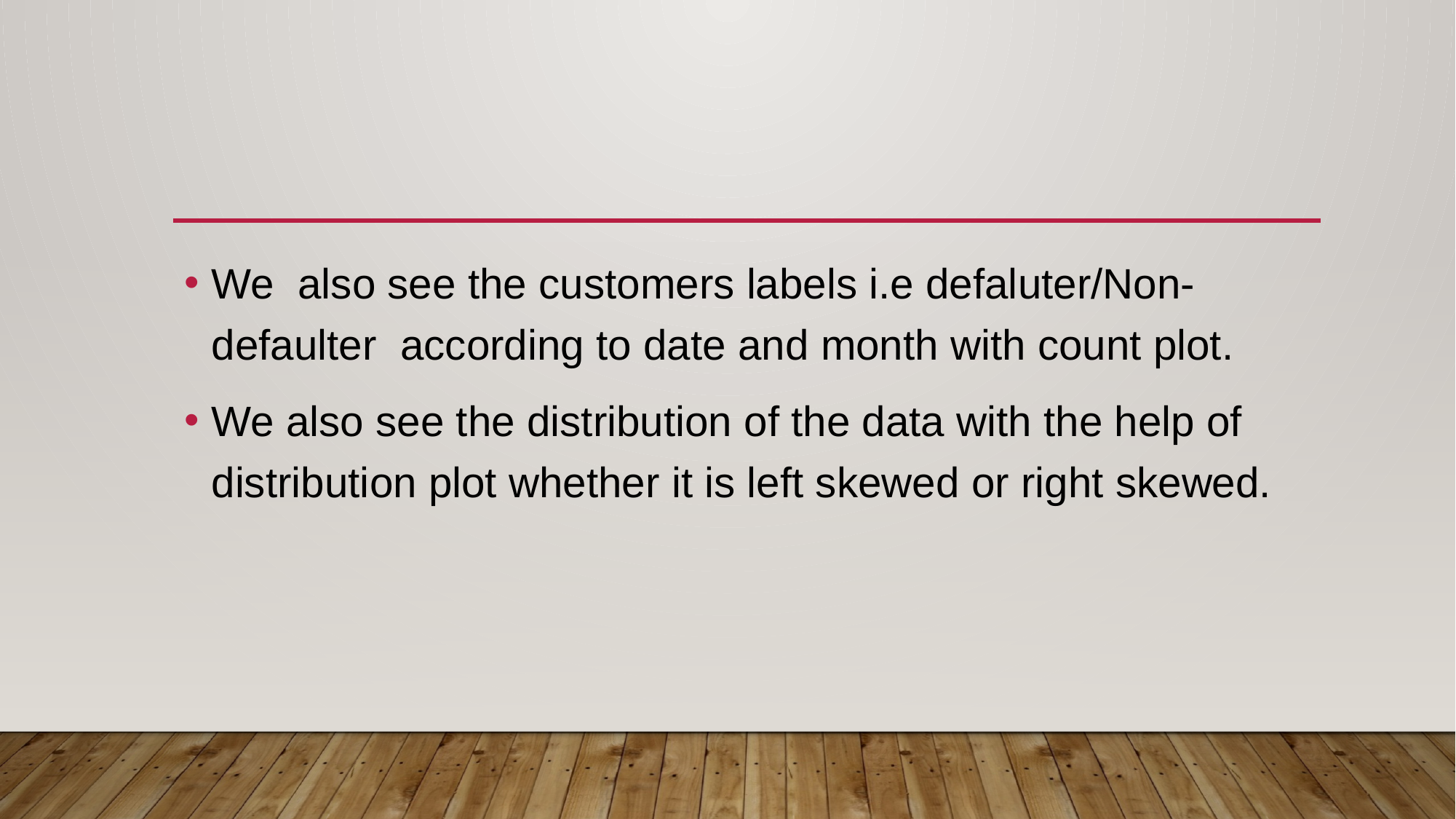

#
We  also see the customers labels i.e defaluter/Non-defaulter  according to date and month with count plot.
We also see the distribution of the data with the help of distribution plot whether it is left skewed or right skewed.